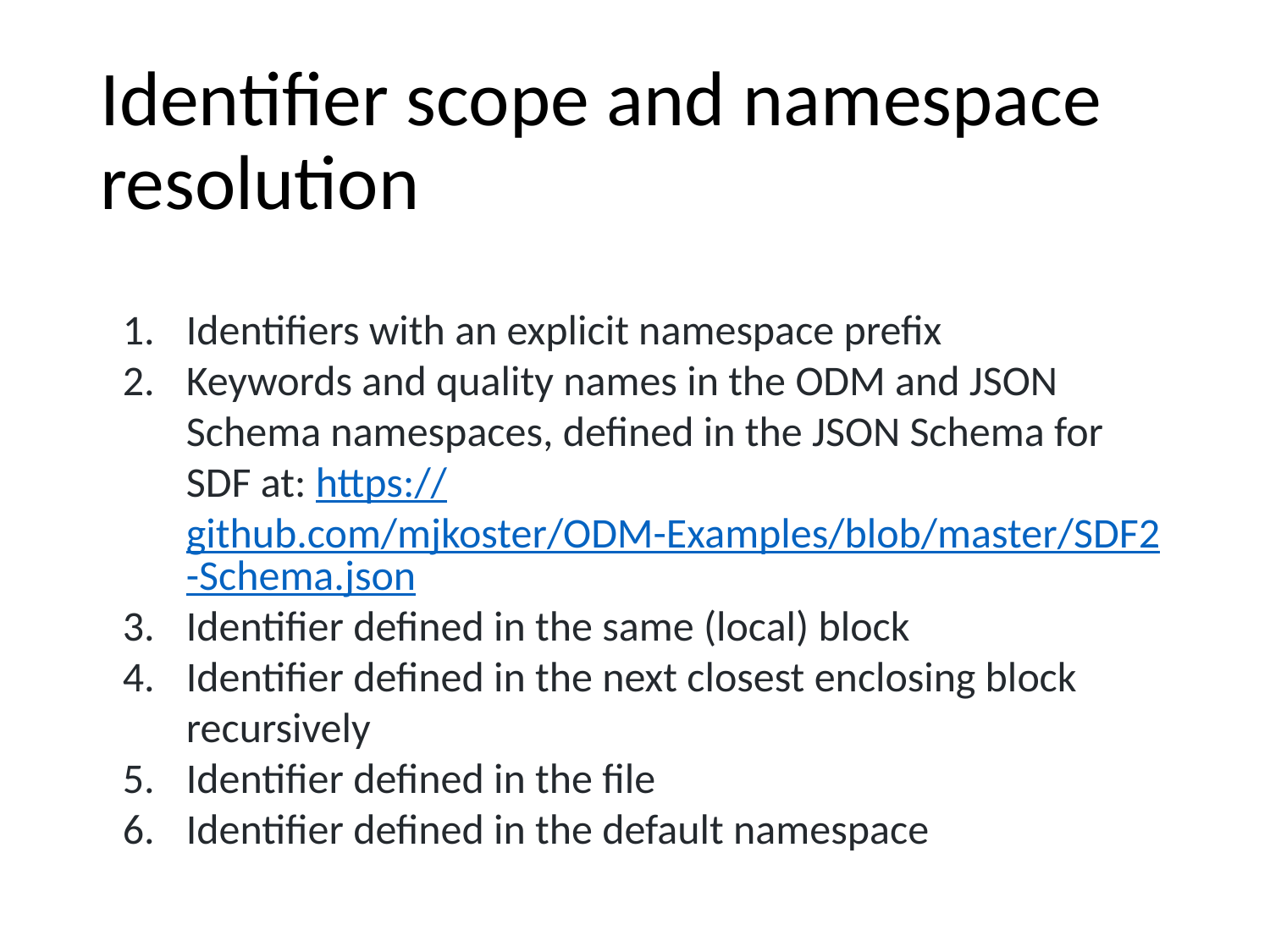

# Identifier scope and namespace resolution
Identifiers with an explicit namespace prefix
Keywords and quality names in the ODM and JSON Schema namespaces, defined in the JSON Schema for SDF at: https://github.com/mjkoster/ODM-Examples/blob/master/SDF2-Schema.json
Identifier defined in the same (local) block
Identifier defined in the next closest enclosing block recursively
Identifier defined in the file
Identifier defined in the default namespace